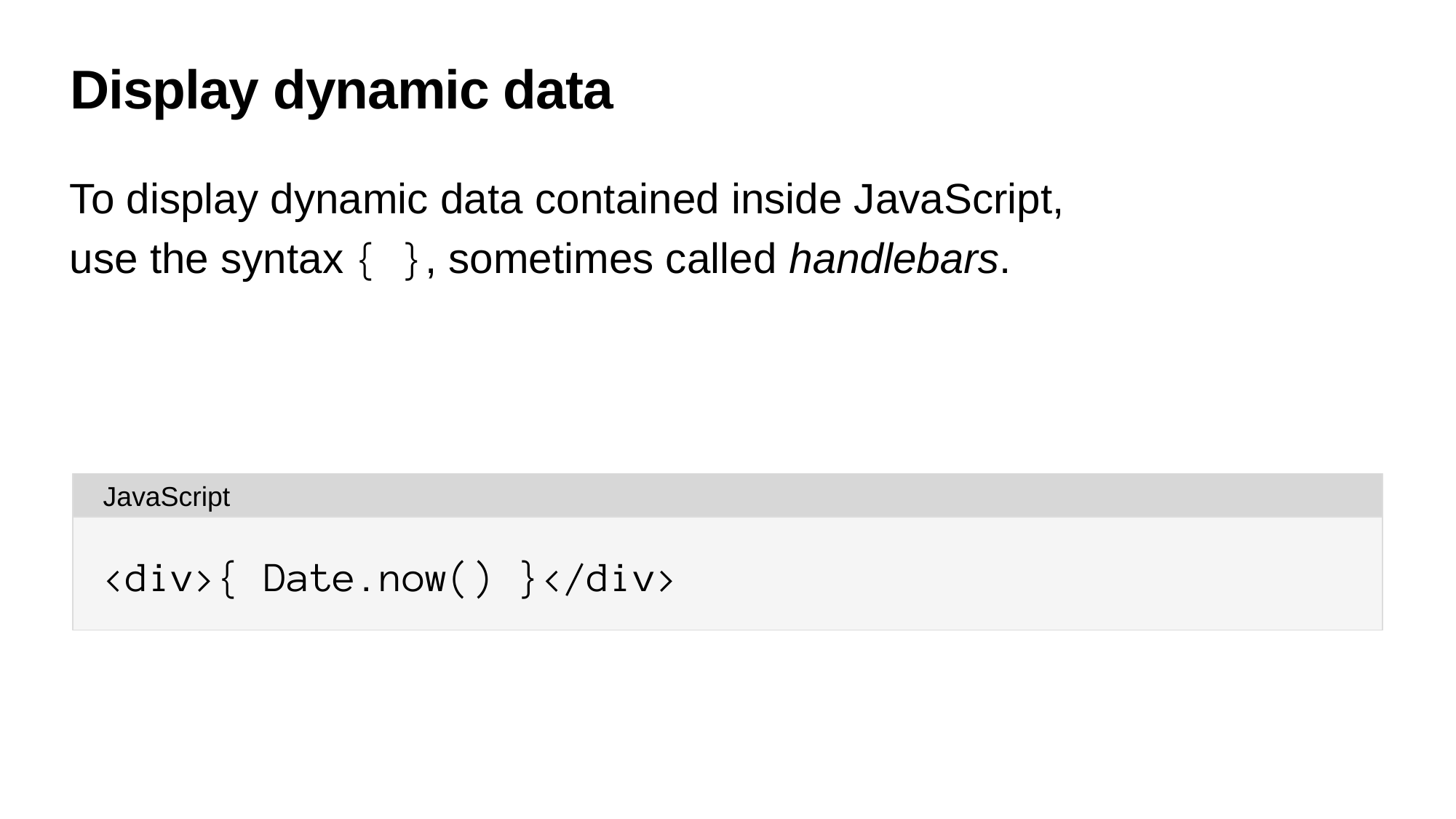

# Display dynamic data
To display dynamic data contained inside JavaScript,
use the syntax { }, sometimes called handlebars.
JavaScript
<div>{ Date.now() }</div>